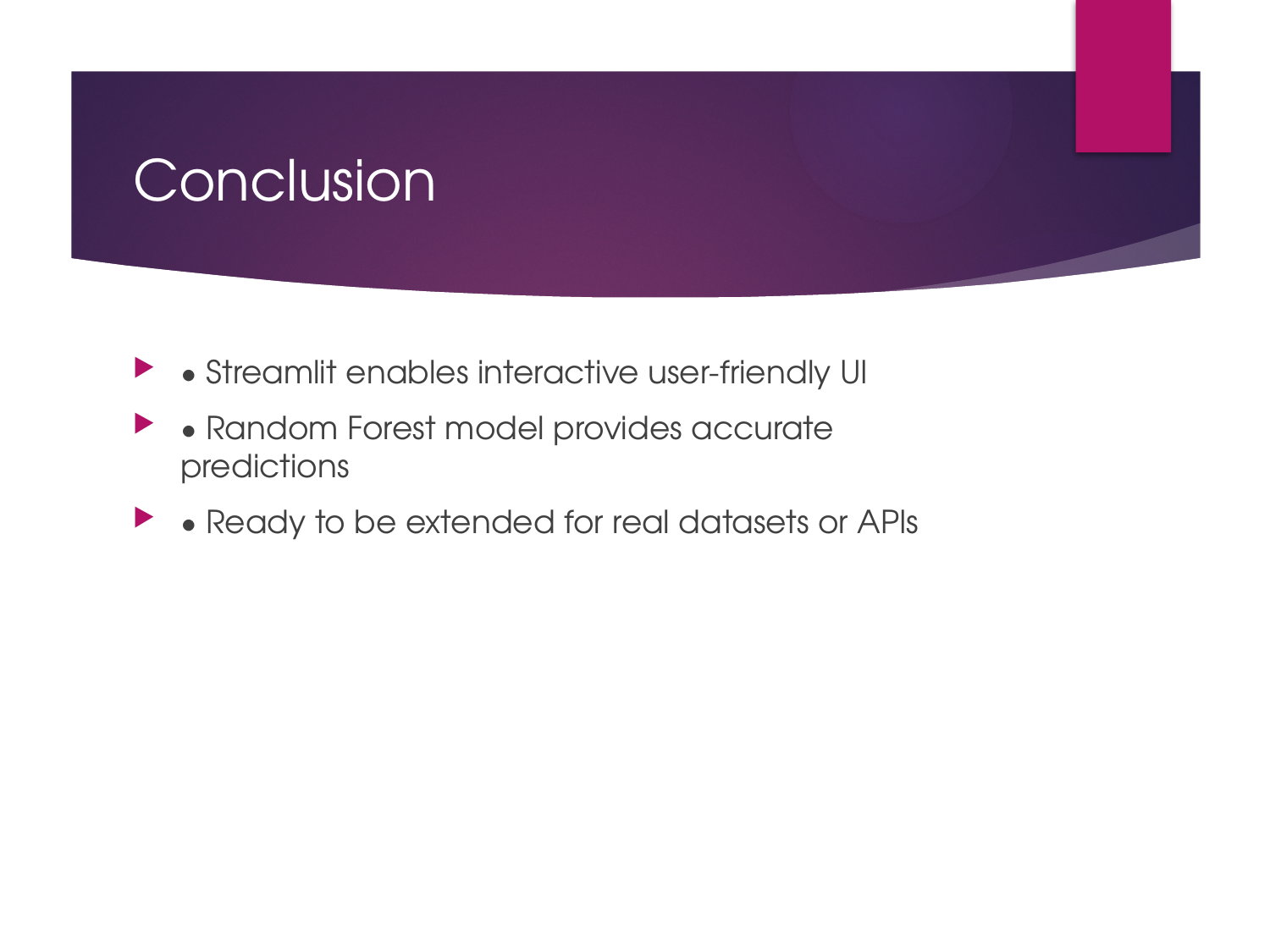

# Conclusion
• Streamlit enables interactive user-friendly UI
• Random Forest model provides accurate predictions
• Ready to be extended for real datasets or APIs